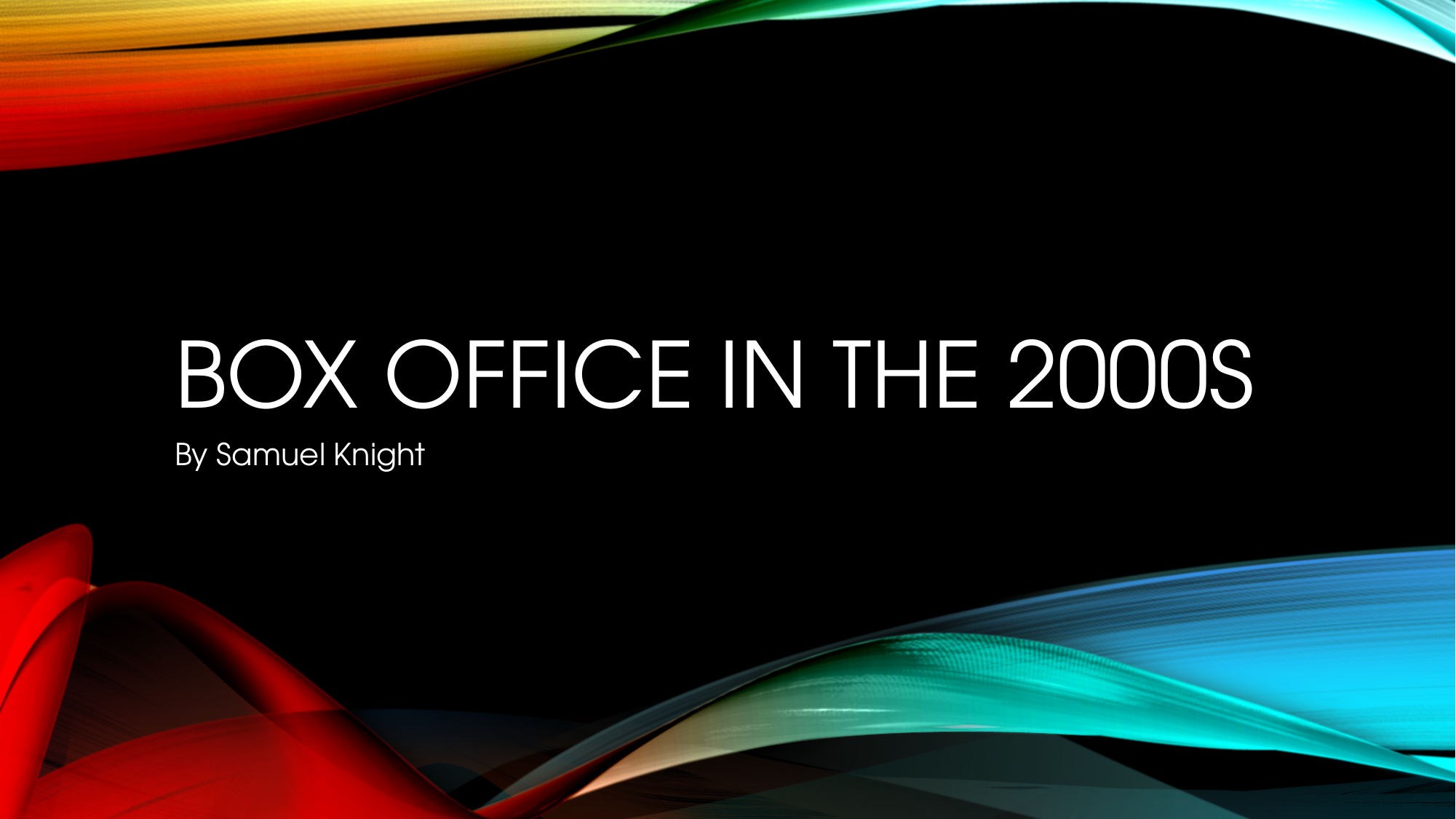

# Box office in the 2000s
By Samuel Knight